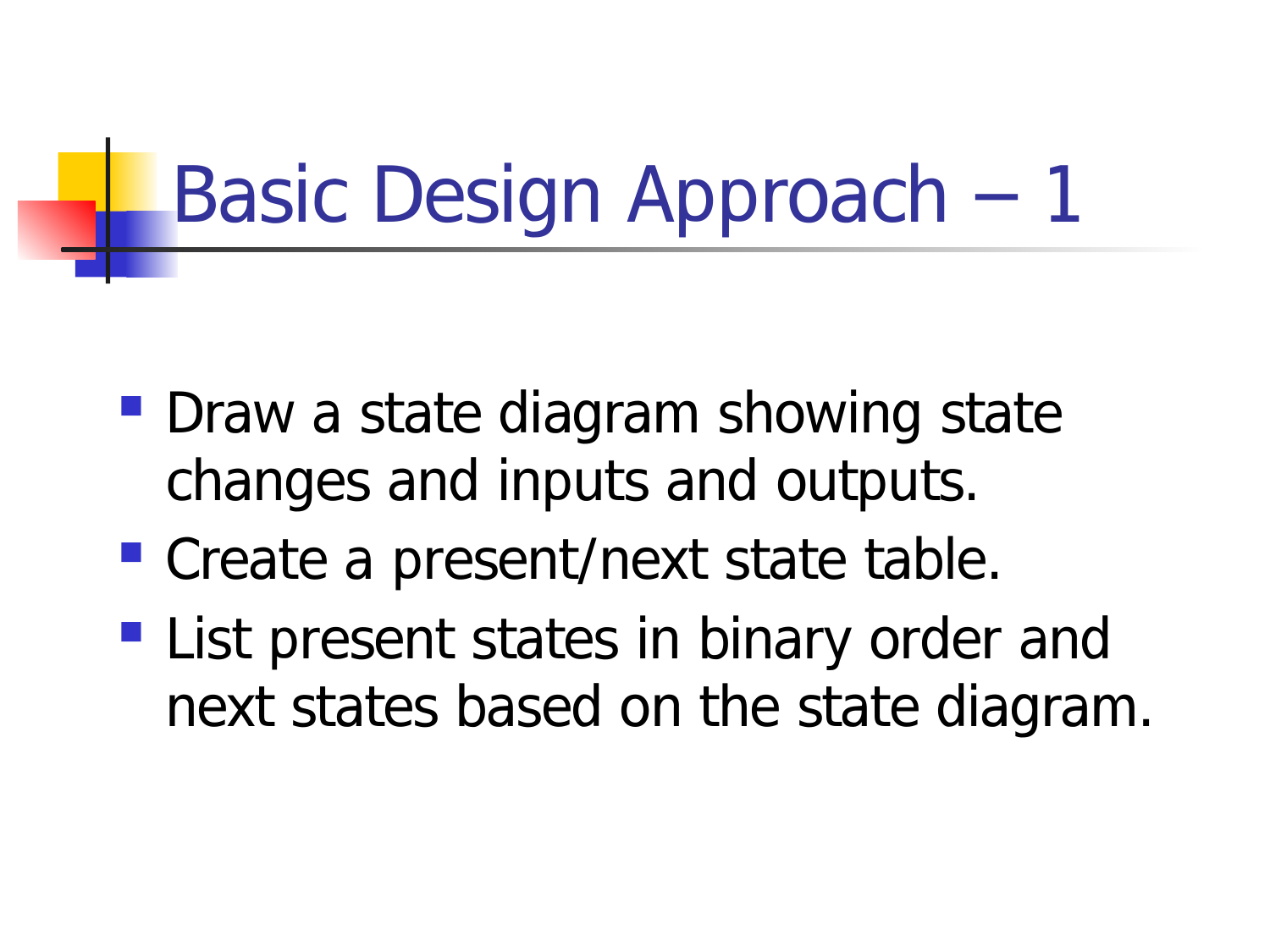

# Basic Design Approach – 1
Draw a state diagram showing state changes and inputs and outputs.
Create a present/next state table.
List present states in binary order and next states based on the state diagram.
20